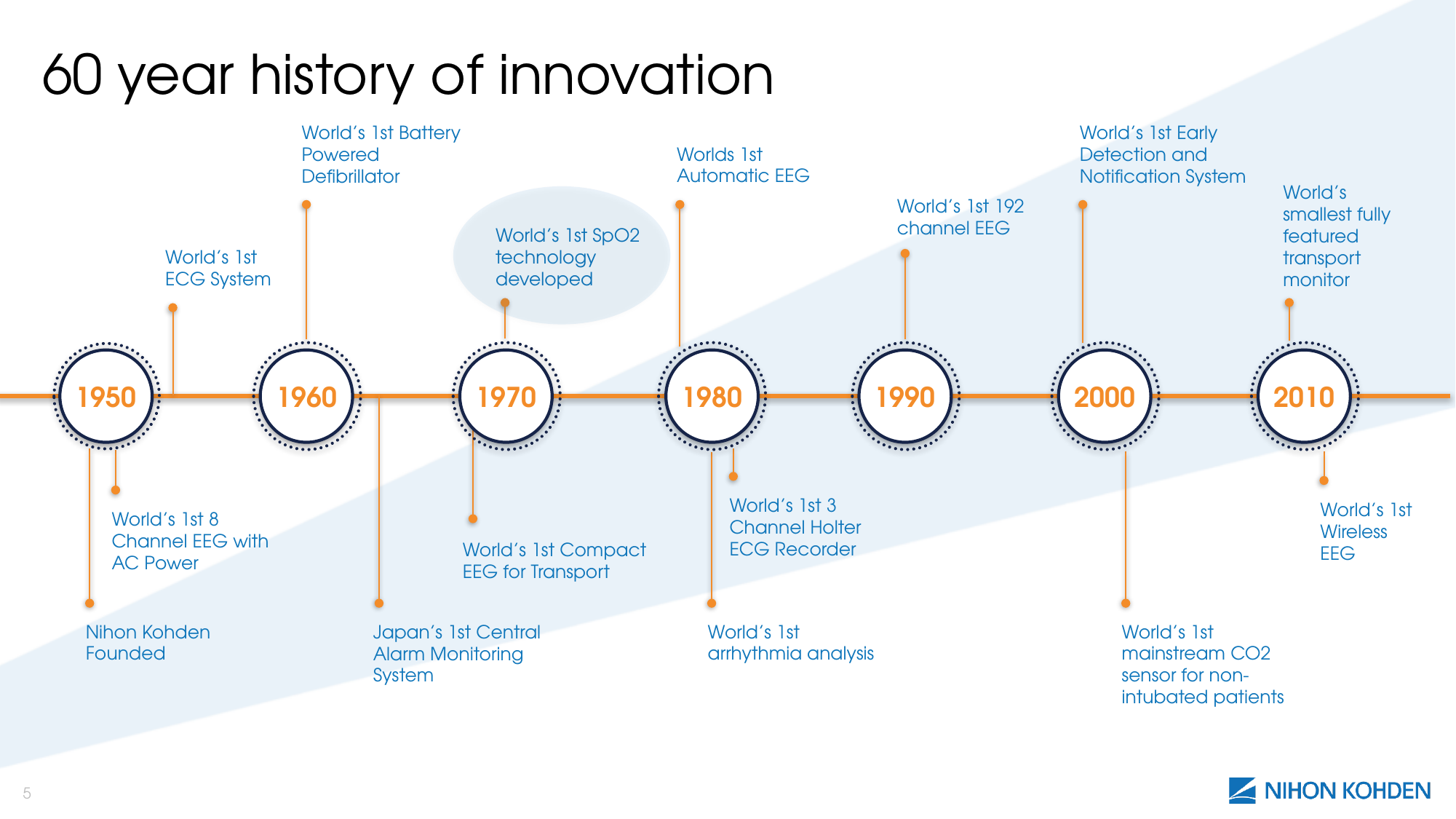

60 year history of innovation

World’s 1st Battery Powered Defibrillator
World’s 1st Early Detection and
Notification System
Worlds 1st Automatic EEG
World’s smallest fully featured transport monitor

World’s 1st 192 channel EEG
World’s 1st SpO2 technology developed
World’s 1st ECG System

1950
1960
1970
1980
1990
2000
2010
World’s 1st 3 Channel Holter ECG Recorder
World’s 1st Wireless EEG
World’s 1st 8 Channel EEG with AC Power
World’s 1st Compact EEG for Transport
Nihon Kohden Founded
Japan’s 1st Central Alarm Monitoring System
World’s 1st arrhythmia analysis
World’s 1st mainstream CO2 sensor for non-intubated patients